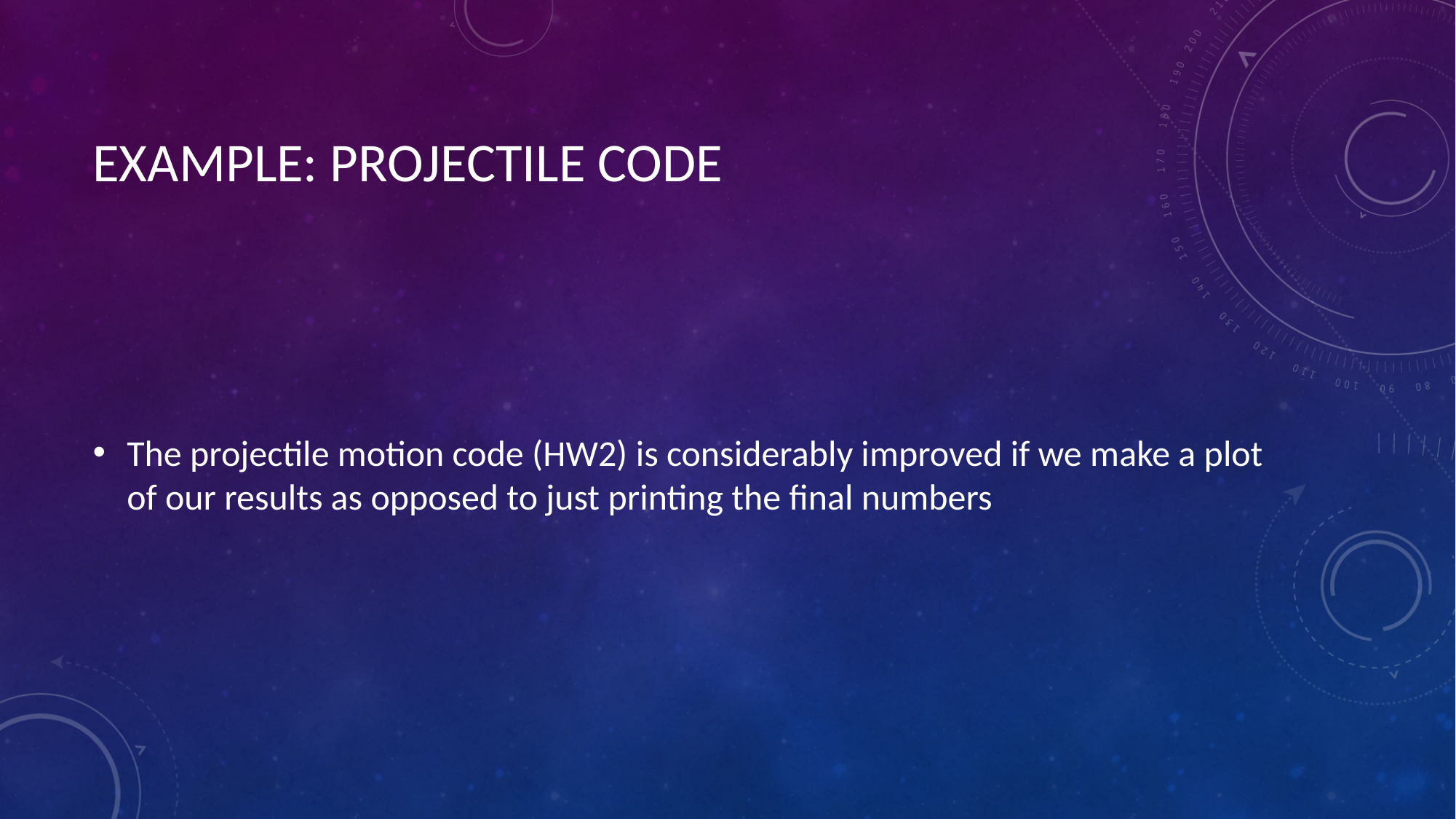

# Example: Projectile code
The projectile motion code (HW2) is considerably improved if we make a plot of our results as opposed to just printing the final numbers